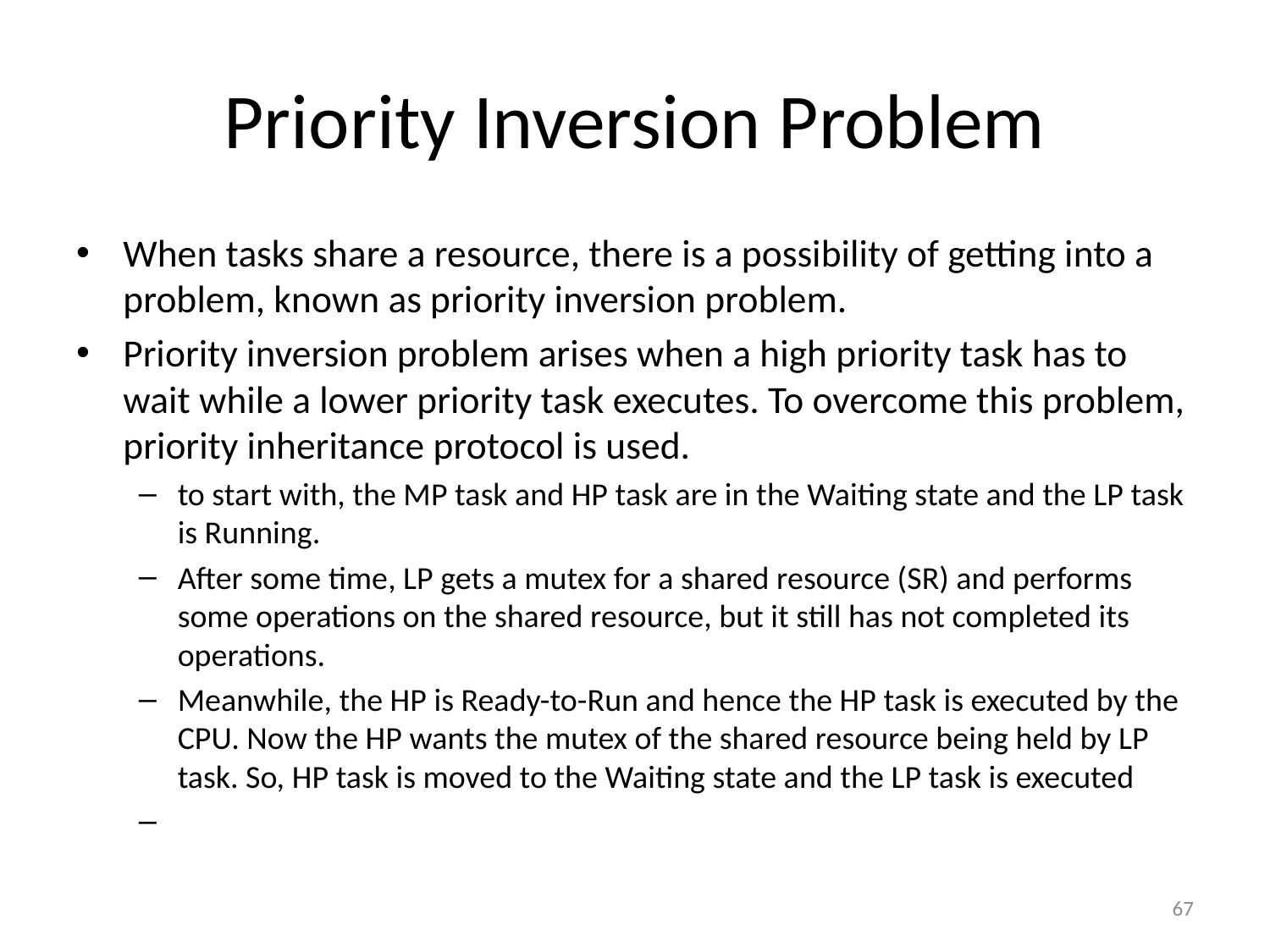

# Priority Inversion Problem
When tasks share a resource, there is a possibility of getting into a problem, known as priority inversion problem.
Priority inversion problem arises when a high priority task has to wait while a lower priority task executes. To overcome this problem, priority inheritance protocol is used.
to start with, the MP task and HP task are in the Waiting state and the LP task is Running.
After some time, LP gets a mutex for a shared resource (SR) and performs some operations on the shared resource, but it still has not completed its operations.
Meanwhile, the HP is Ready-to-Run and hence the HP task is executed by the CPU. Now the HP wants the mutex of the shared resource being held by LP task. So, HP task is moved to the Waiting state and the LP task is executed

67